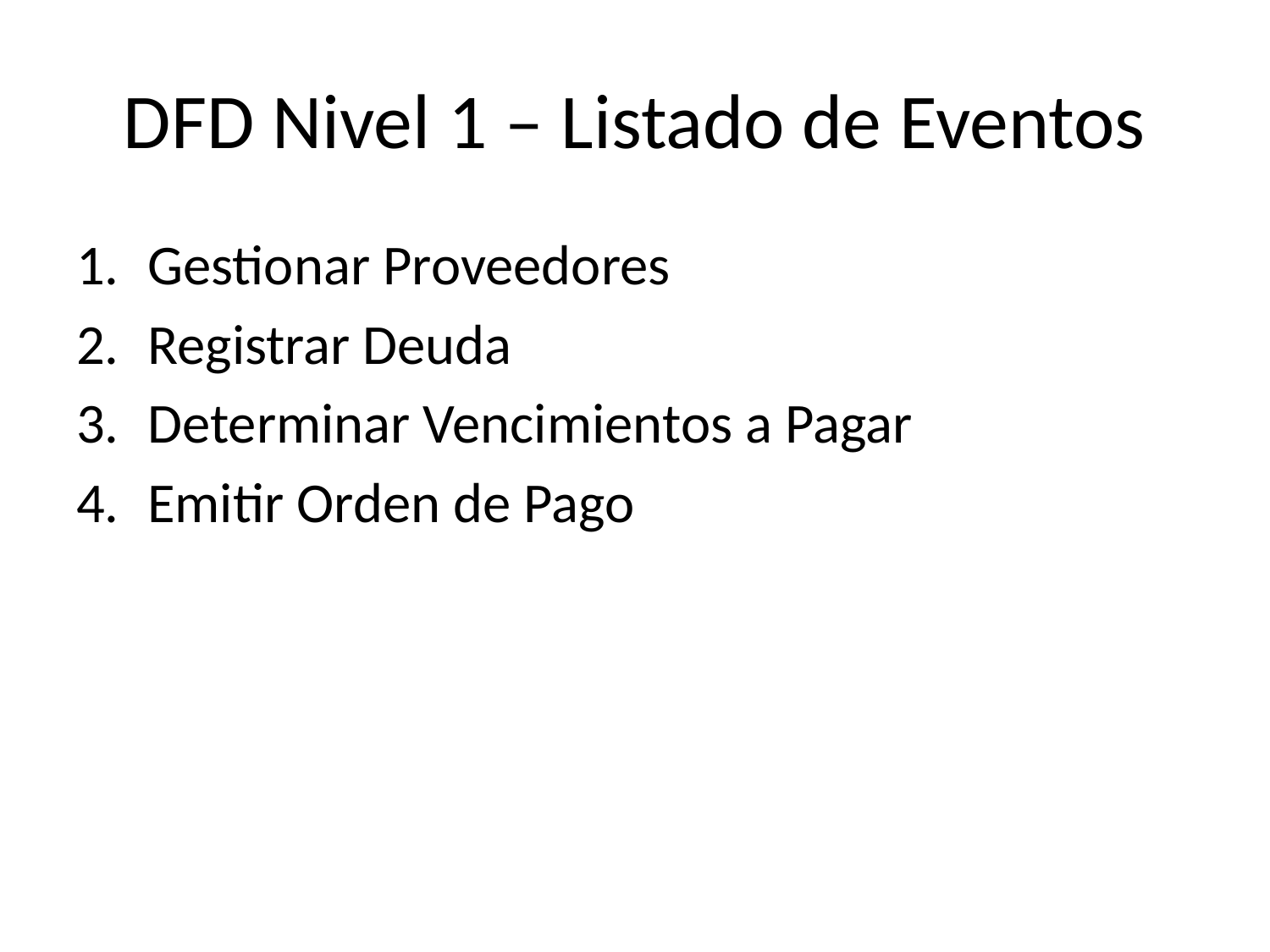

# DFD Nivel 1 – Listado de Eventos
Gestionar Proveedores
Registrar Deuda
Determinar Vencimientos a Pagar
Emitir Orden de Pago